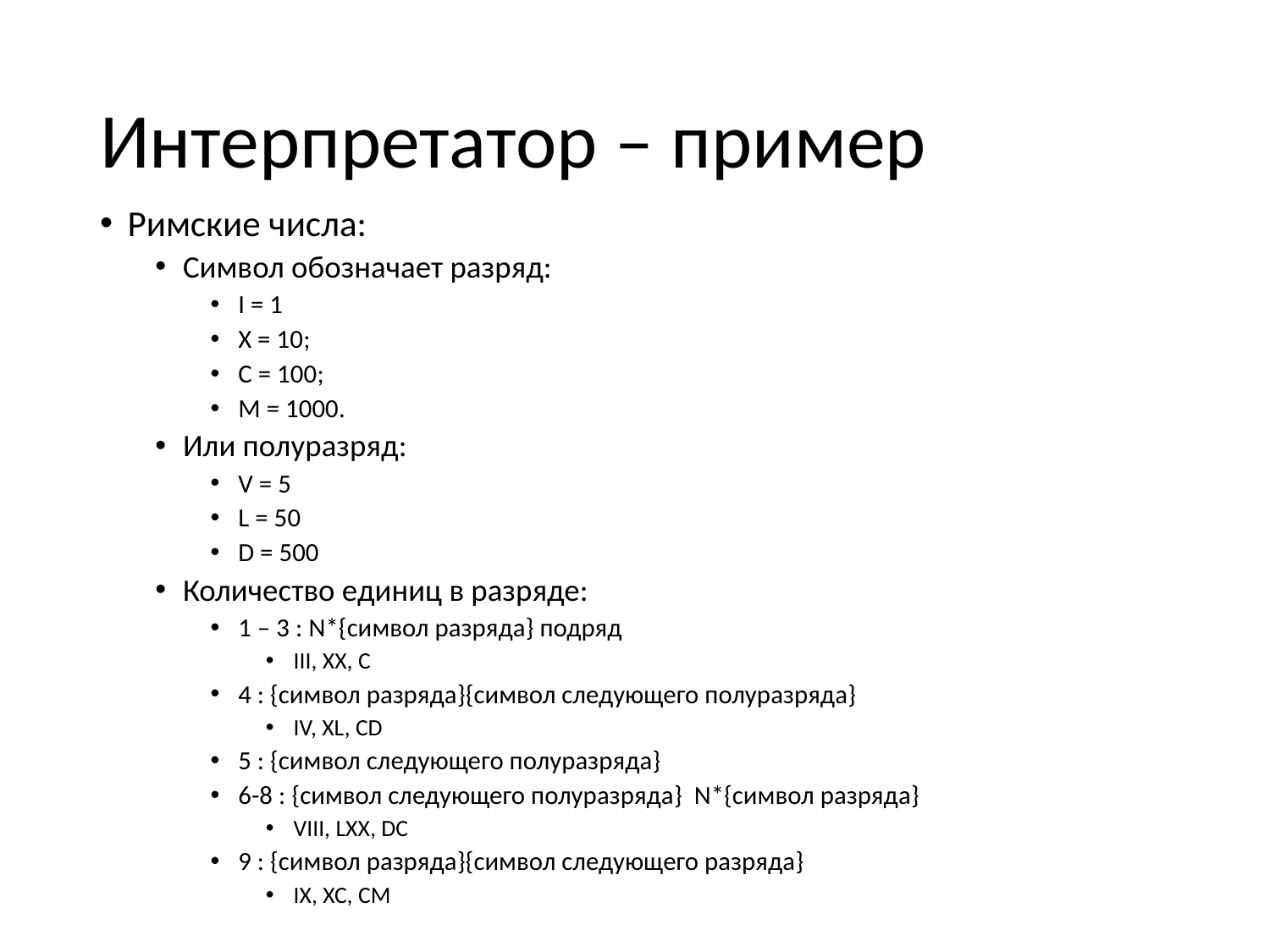

# Интерпретатор – пример
Римские числа:
Символ обозначает разряд:
I = 1
X = 10;
C = 100;
M = 1000.
Или полуразряд:
V = 5
L = 50
D = 500
Количество единиц в разряде:
1 – 3 : N*{символ разряда} подряд
III, XX, C
4 : {символ разряда}{символ следующего полуразряда}
IV, XL, CD
5 : {символ следующего полуразряда}
6-8 : {символ следующего полуразряда}  N*{символ разряда}
VIII, LXX, DC
9 : {символ разряда}{символ следующего разряда}
IX, XC, CM